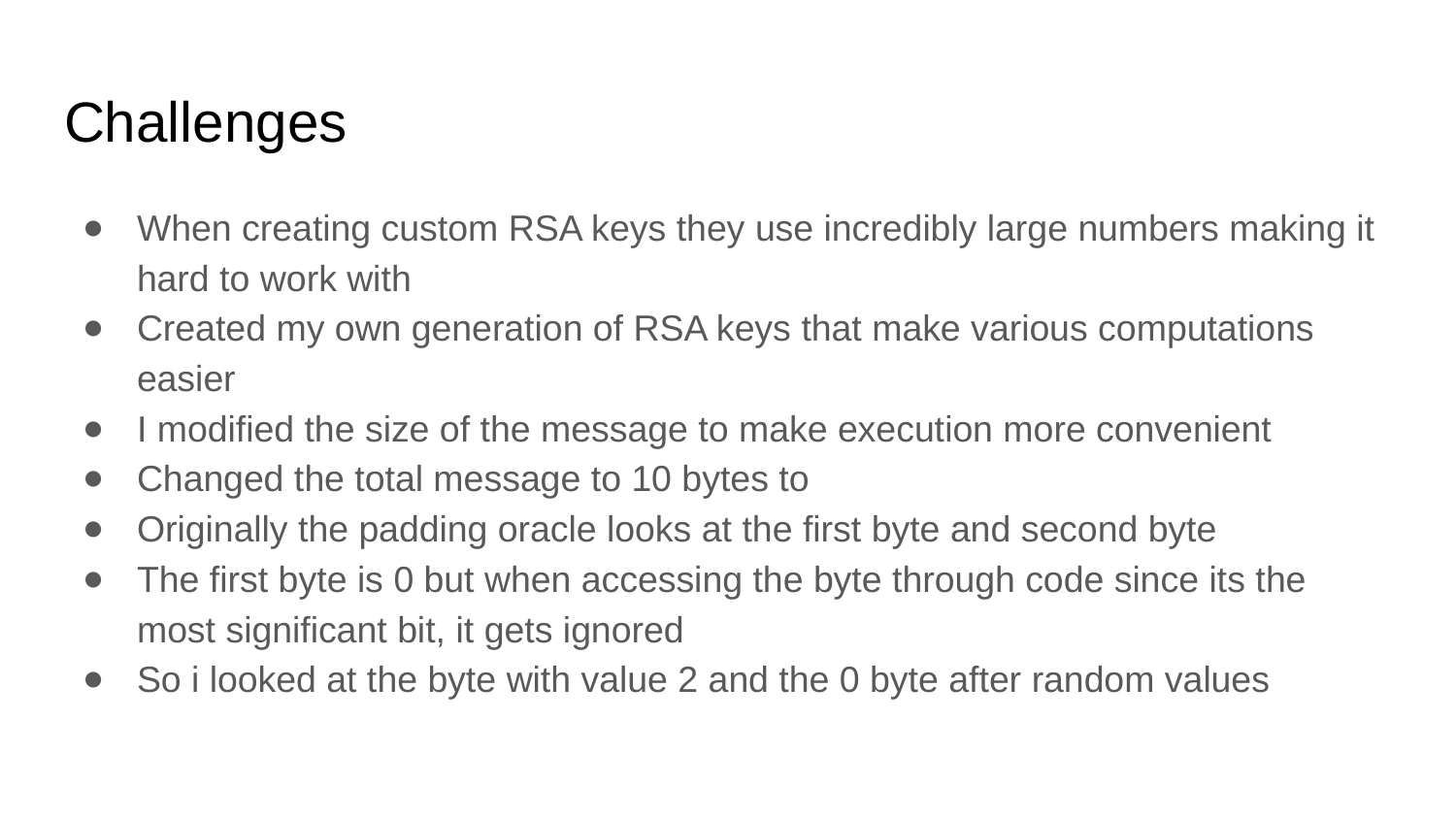

# Challenges
When creating custom RSA keys they use incredibly large numbers making it hard to work with
Created my own generation of RSA keys that make various computations easier
I modified the size of the message to make execution more convenient
Changed the total message to 10 bytes to
Originally the padding oracle looks at the first byte and second byte
The first byte is 0 but when accessing the byte through code since its the most significant bit, it gets ignored
So i looked at the byte with value 2 and the 0 byte after random values